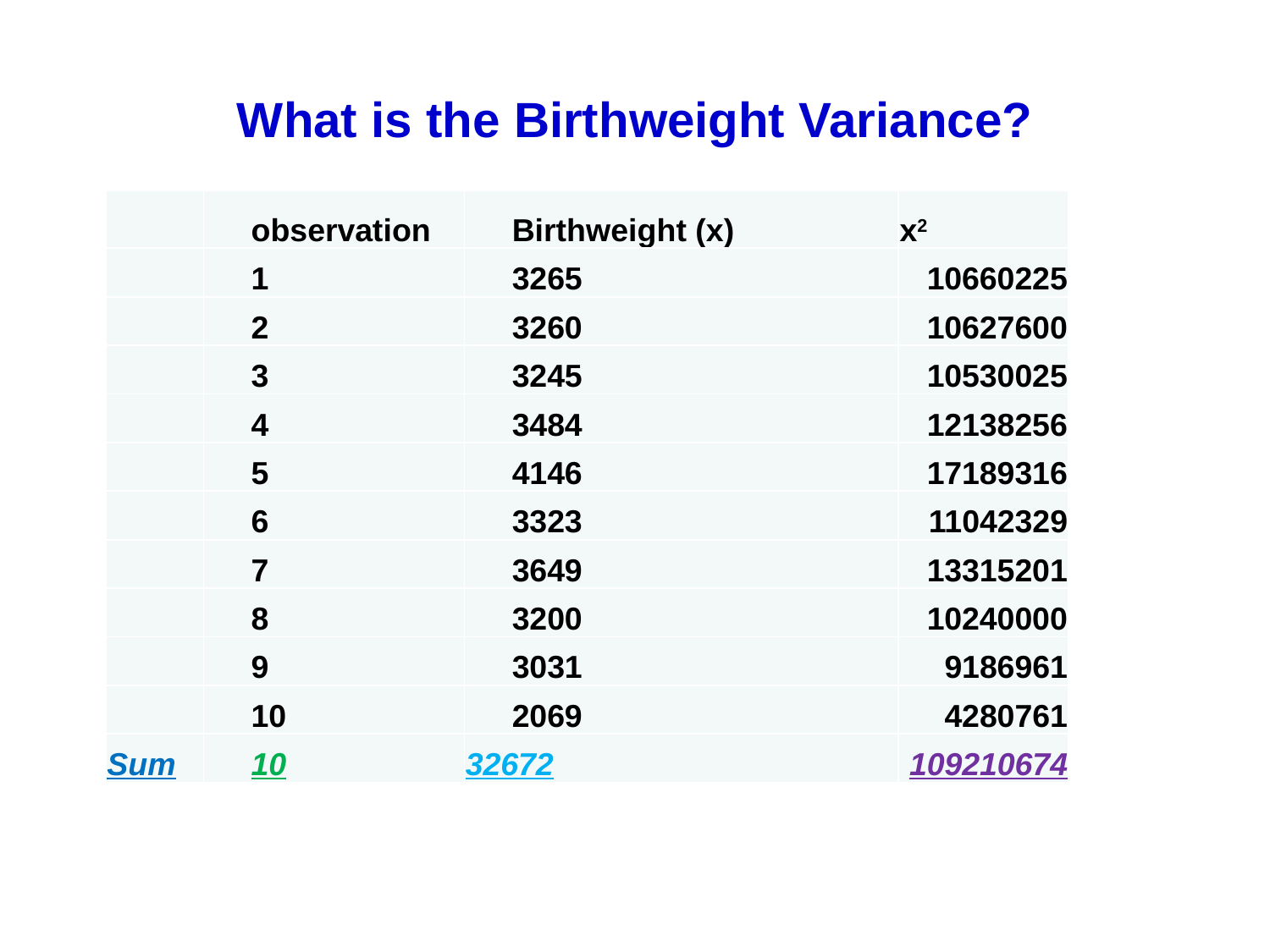

# What is the Birthweight Variance?
|  | observation | Birthweight (x) | x2 |
| --- | --- | --- | --- |
|  | 1 | 3265 | 10660225 |
|  | 2 | 3260 | 10627600 |
|  | 3 | 3245 | 10530025 |
|  | 4 | 3484 | 12138256 |
|  | 5 | 4146 | 17189316 |
|  | 6 | 3323 | 11042329 |
|  | 7 | 3649 | 13315201 |
|  | 8 | 3200 | 10240000 |
|  | 9 | 3031 | 9186961 |
|  | 10 | 2069 | 4280761 |
| Sum | 10 | 32672 | 109210674 |